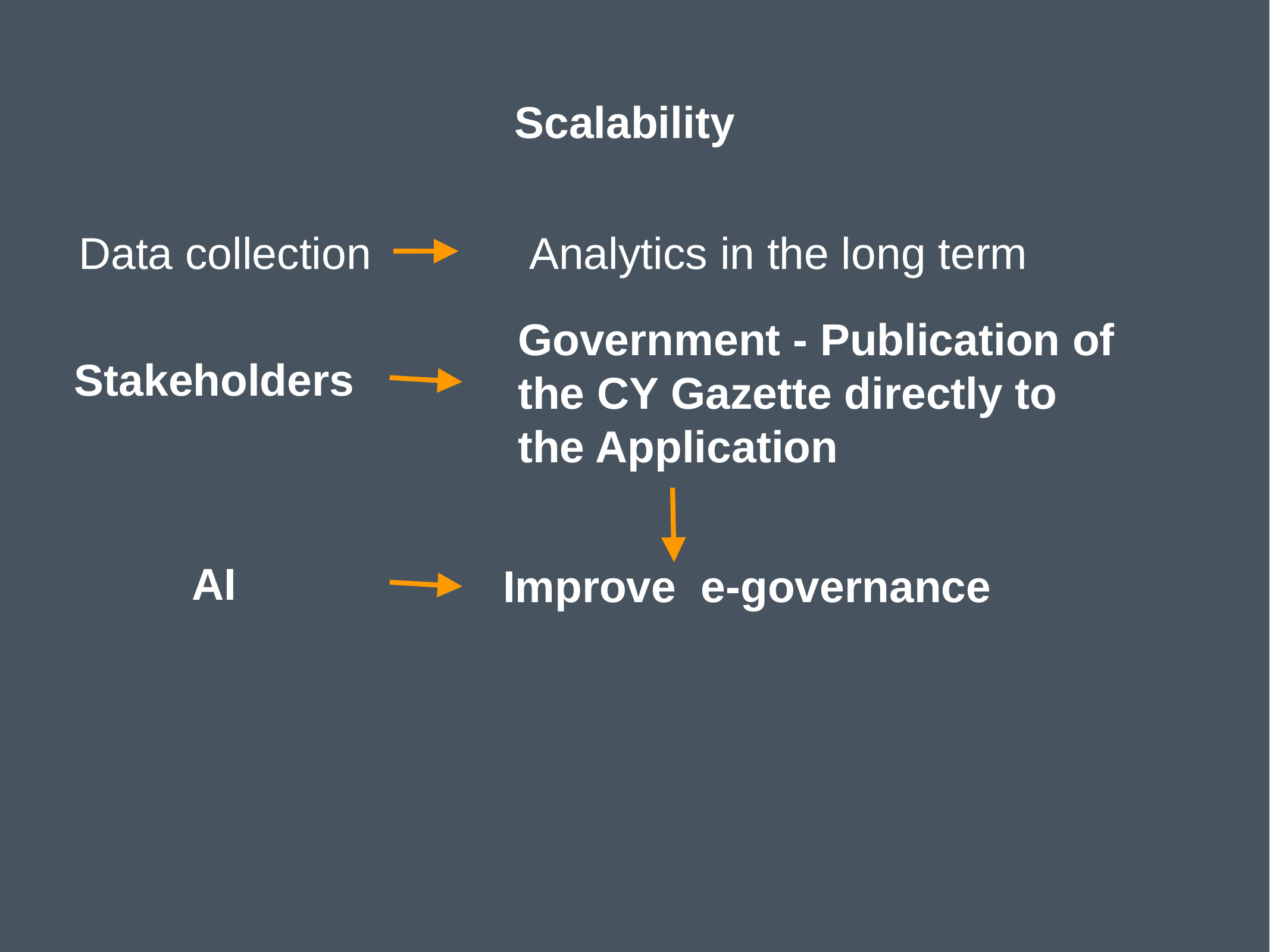

# Scalability
Data collection             Analytics in the long term
Government - Publication of the CY Gazette directly to the Application
Stakeholders
Improve  e-governance
AI